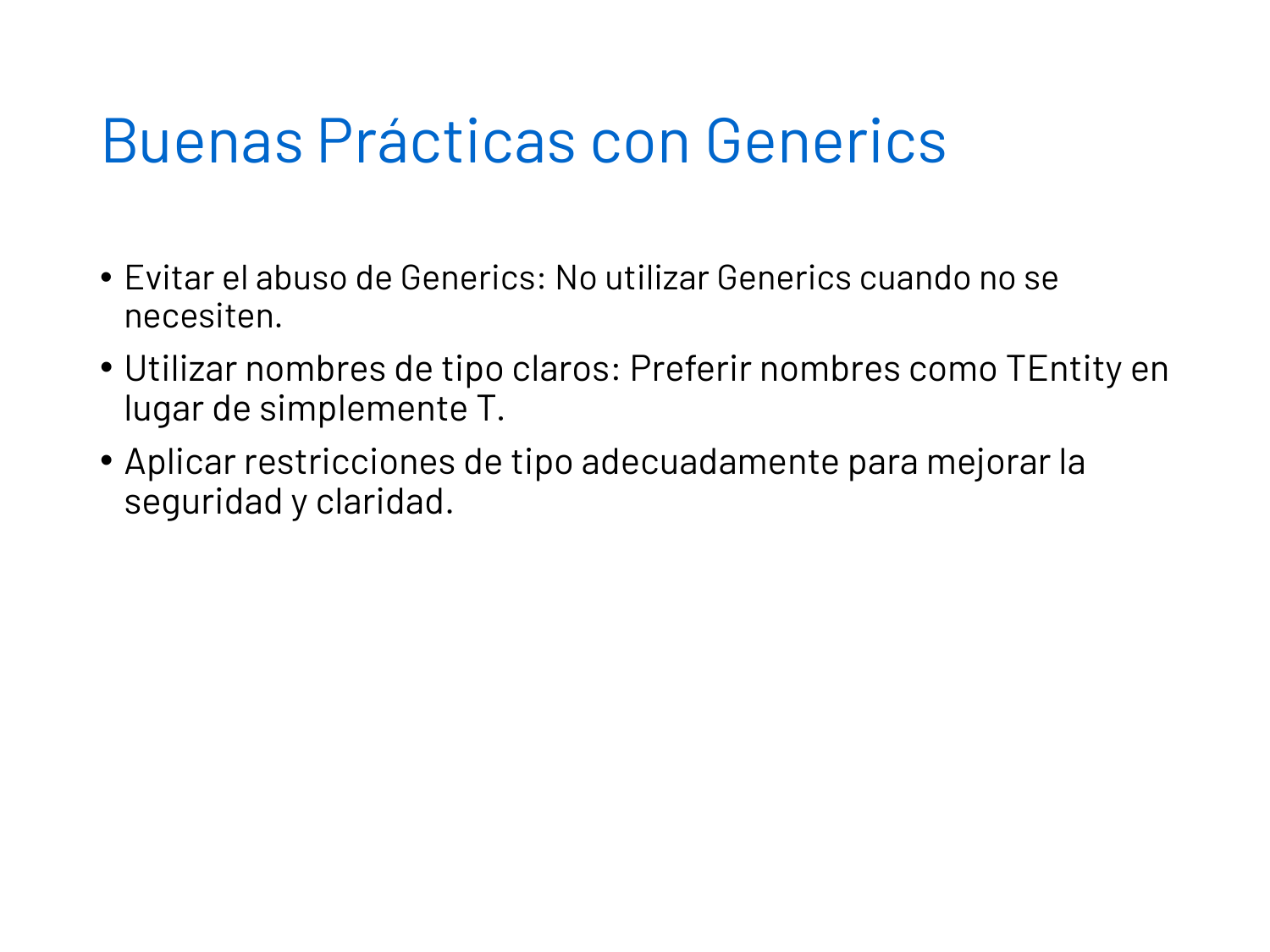

# Buenas Prácticas con Generics
Evitar el abuso de Generics: No utilizar Generics cuando no se necesiten.
Utilizar nombres de tipo claros: Preferir nombres como TEntity en lugar de simplemente T.
Aplicar restricciones de tipo adecuadamente para mejorar la seguridad y claridad.